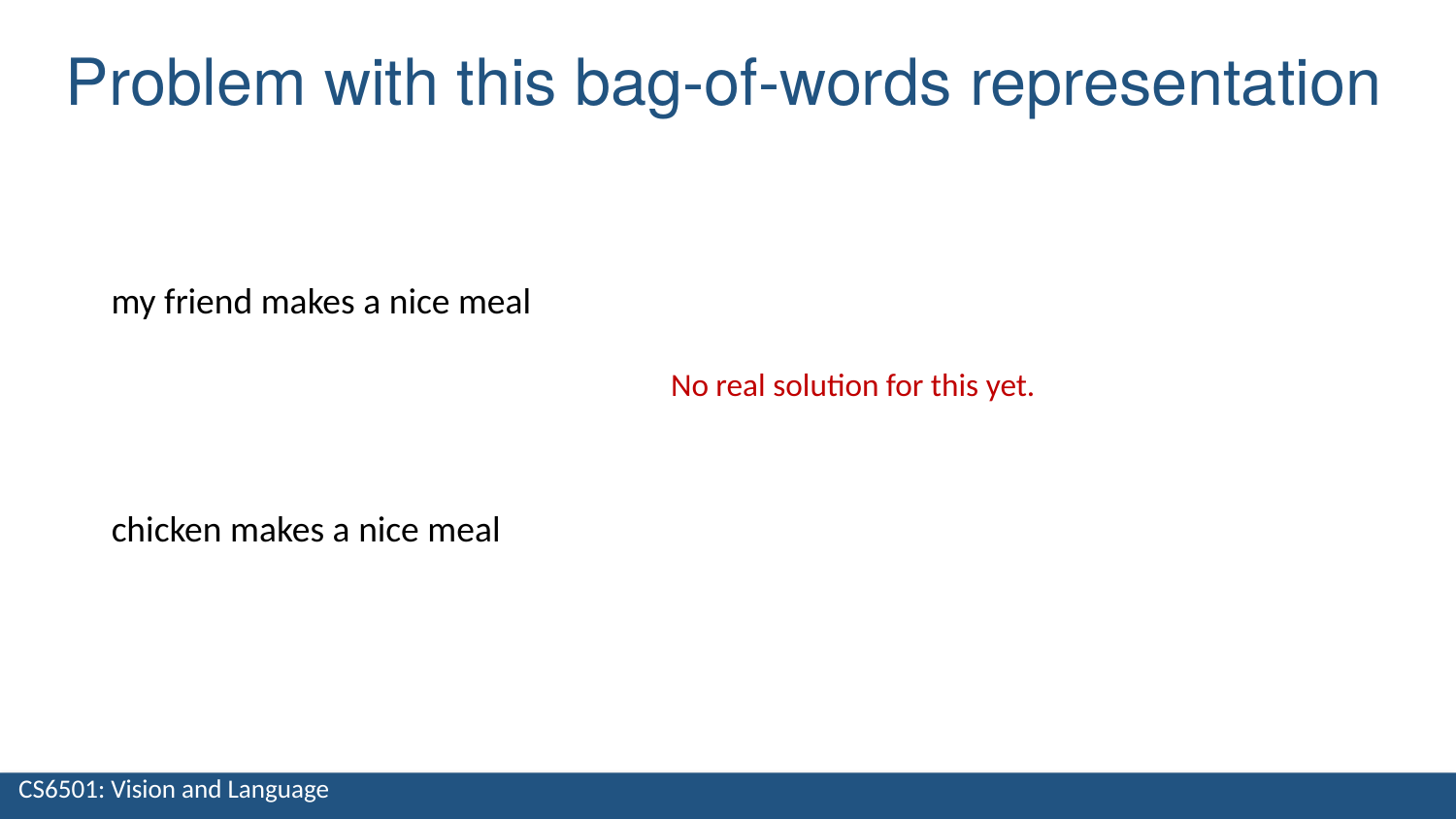

Problem with this bag-of-words representation
my friend makes a nice meal
No real solution for this yet.
chicken makes a nice meal